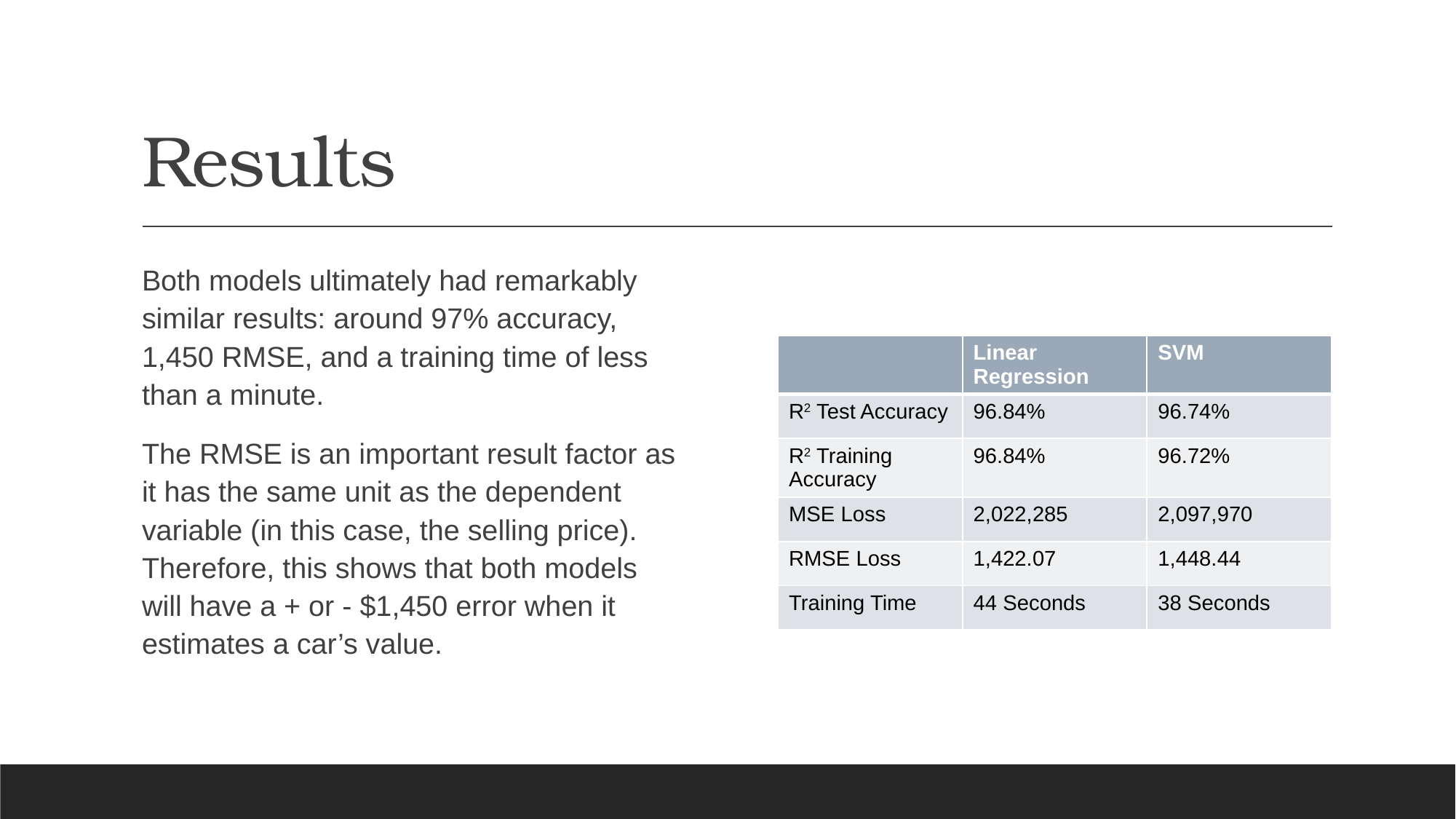

# Results
Both models ultimately had remarkably similar results: around 97% accuracy, 1,450 RMSE, and a training time of less than a minute.
The RMSE is an important result factor as it has the same unit as the dependent variable (in this case, the selling price). Therefore, this shows that both models will have a + or - $1,450 error when it estimates a car’s value.
|  | Linear Regression | SVM |
| --- | --- | --- |
| R2 Test Accuracy | 96.84% | 96.74% |
| R2 Training Accuracy | 96.84% | 96.72% |
| MSE Loss | 2,022,285 | 2,097,970 |
| RMSE Loss | 1,422.07 | 1,448.44 |
| Training Time | 44 Seconds | 38 Seconds |